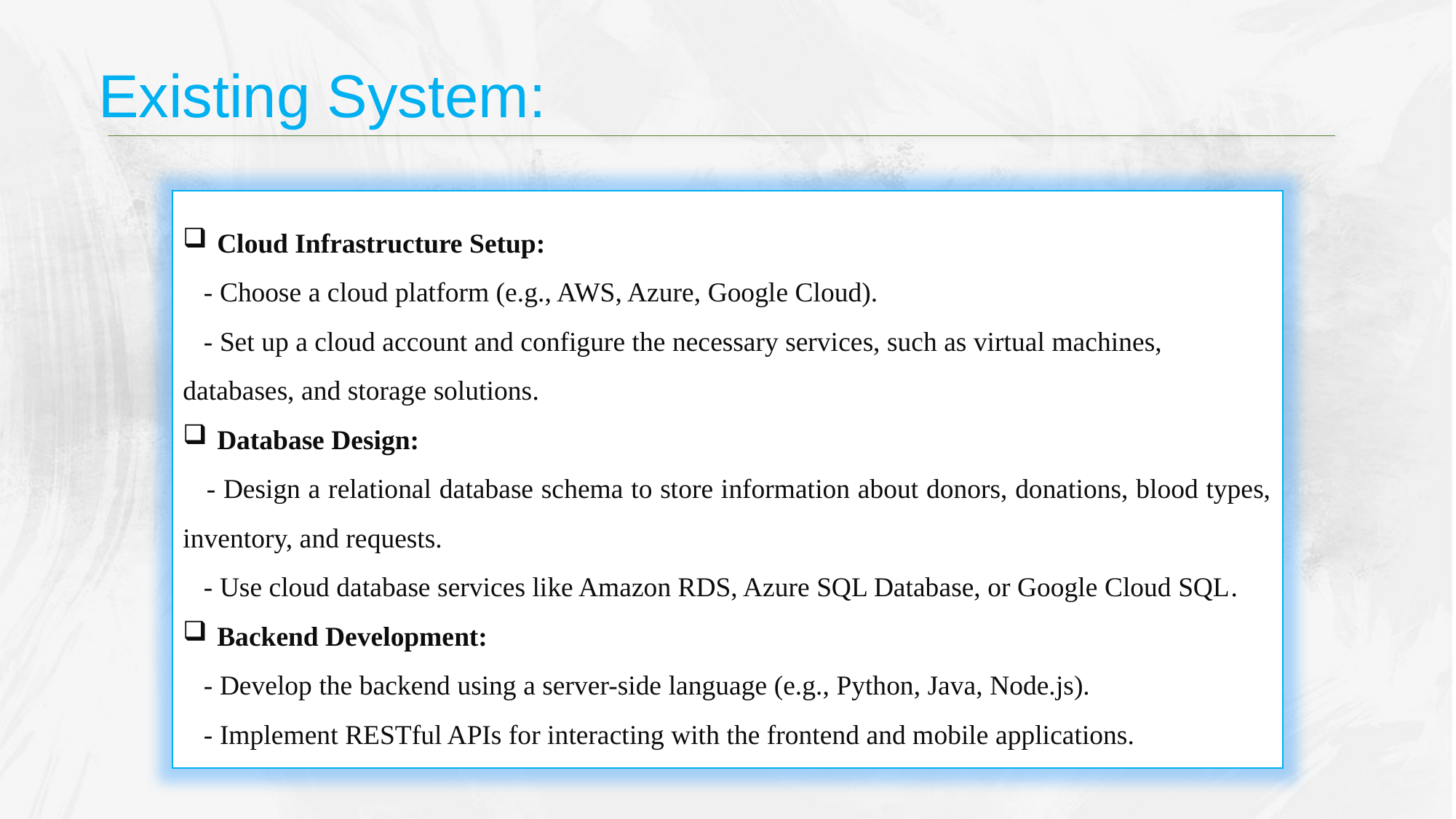

Existing System:
Cloud Infrastructure Setup:
   - Choose a cloud platform (e.g., AWS, Azure, Google Cloud).
   - Set up a cloud account and configure the necessary services, such as virtual machines, databases, and storage solutions.
Database Design:
   - Design a relational database schema to store information about donors, donations, blood types, inventory, and requests.
   - Use cloud database services like Amazon RDS, Azure SQL Database, or Google Cloud SQL.
Backend Development:
   - Develop the backend using a server-side language (e.g., Python, Java, Node.js).
   - Implement RESTful APIs for interacting with the frontend and mobile applications.